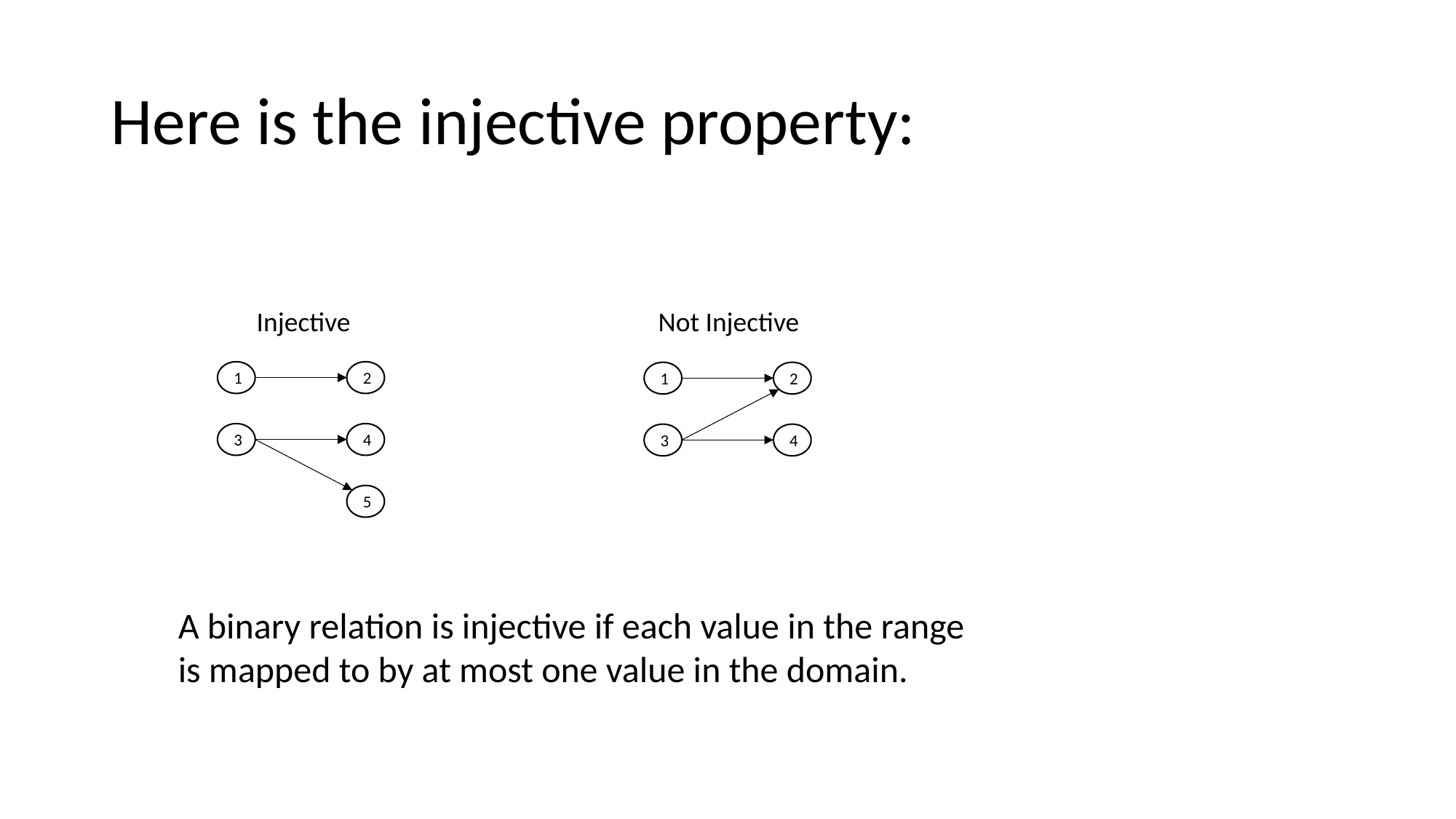

# Here is the injective property:
Injective
1
2
3
4
5
Not Injective
1
2
3
4
A binary relation is injective if each value in the range is mapped to by at most one value in the domain.